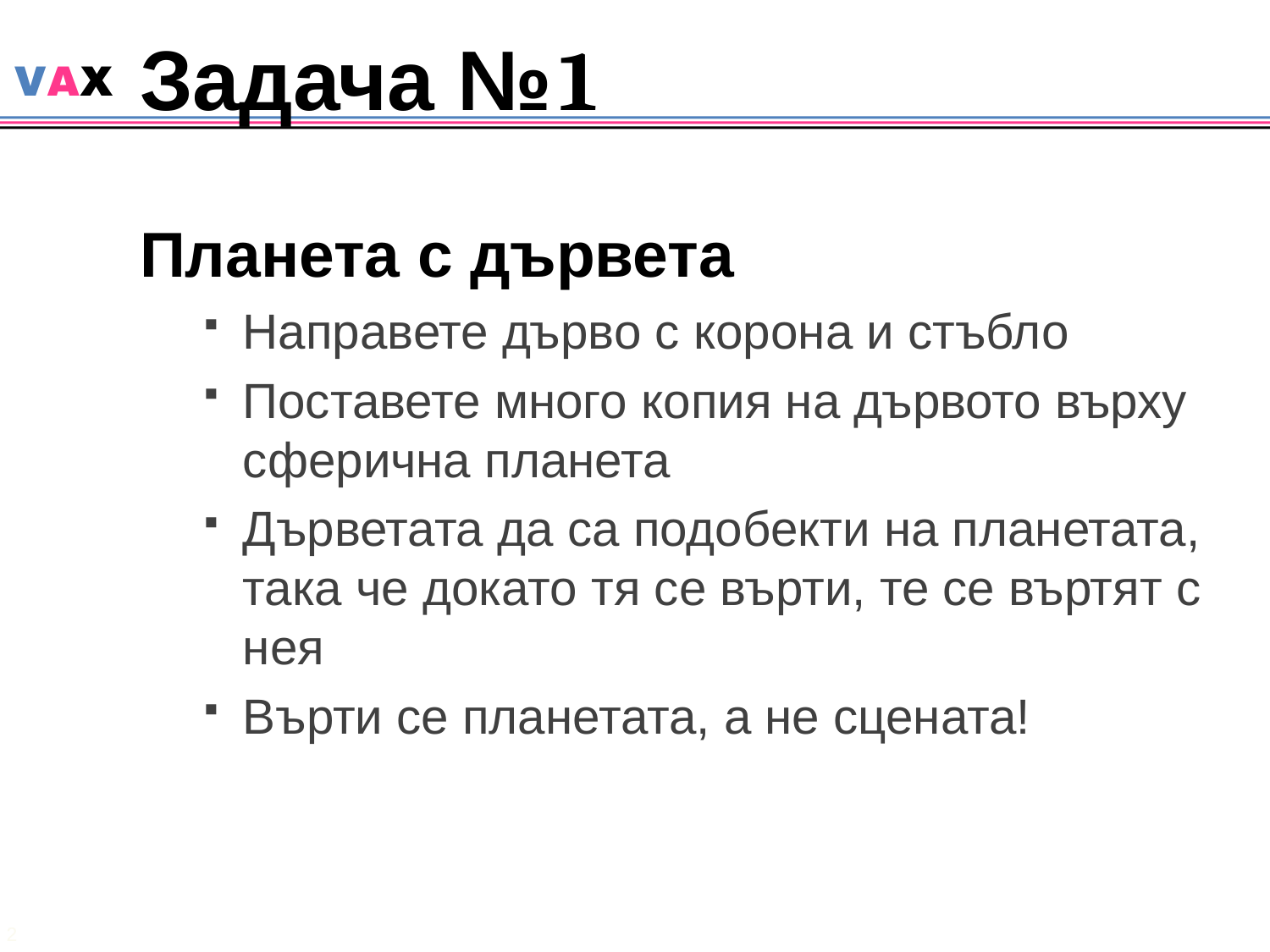

# Задача №1
Планета с дървета
Направете дърво с корона и стъбло
Поставете много копия на дървото върху сферична планета
Дърветата да са подобекти на планетата, така че докато тя се върти, те се въртят с нея
Върти се планетата, а не сцената!